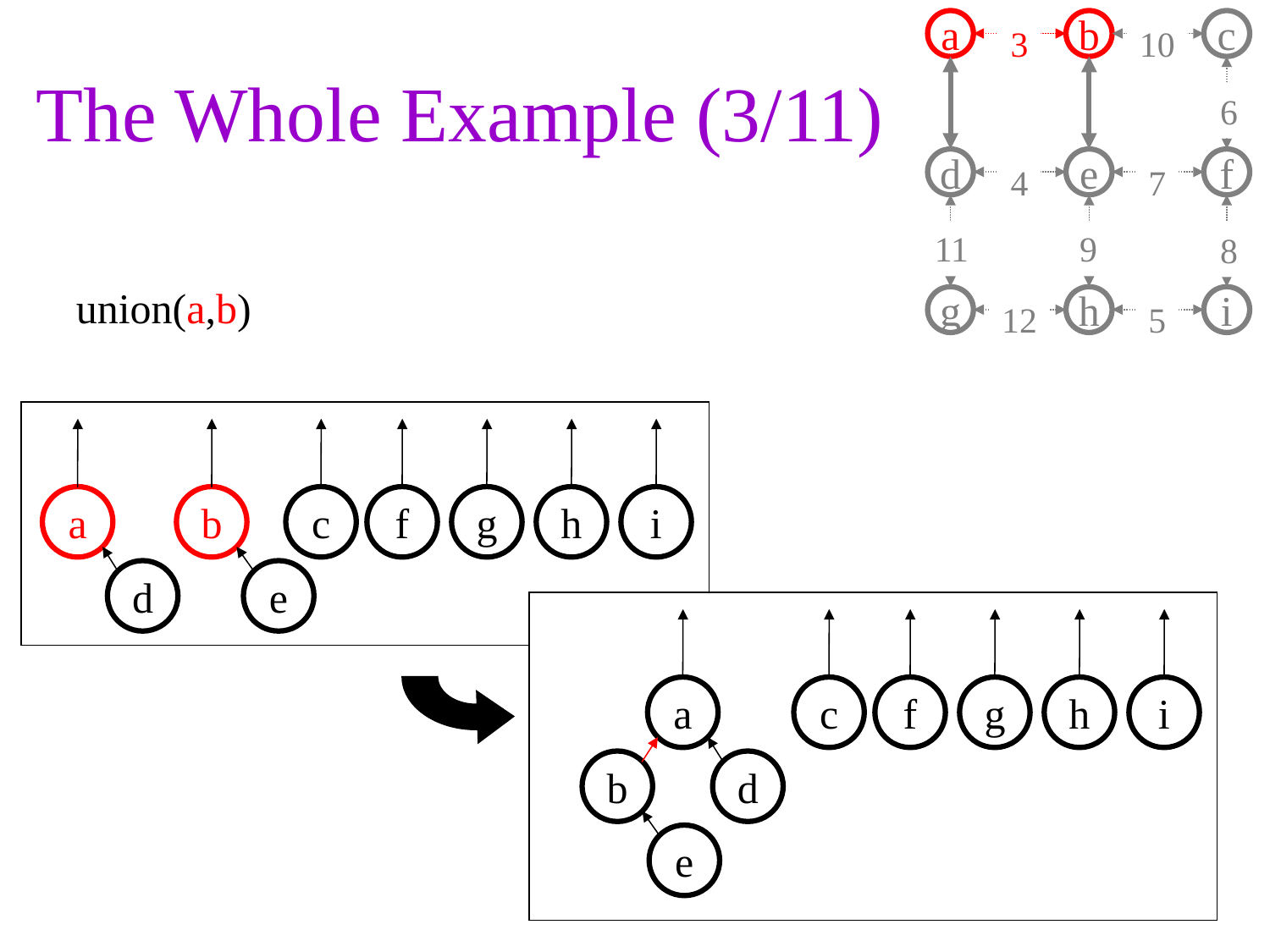

a
b
c
3
10
# The Whole Example (3/11)
6
d
e
f
4
7
11
9
8
union(a,b)
g
h
i
12
5

a
b
c
f
g
h
i
d
e

a
c
f
g
h
i
b
d
e